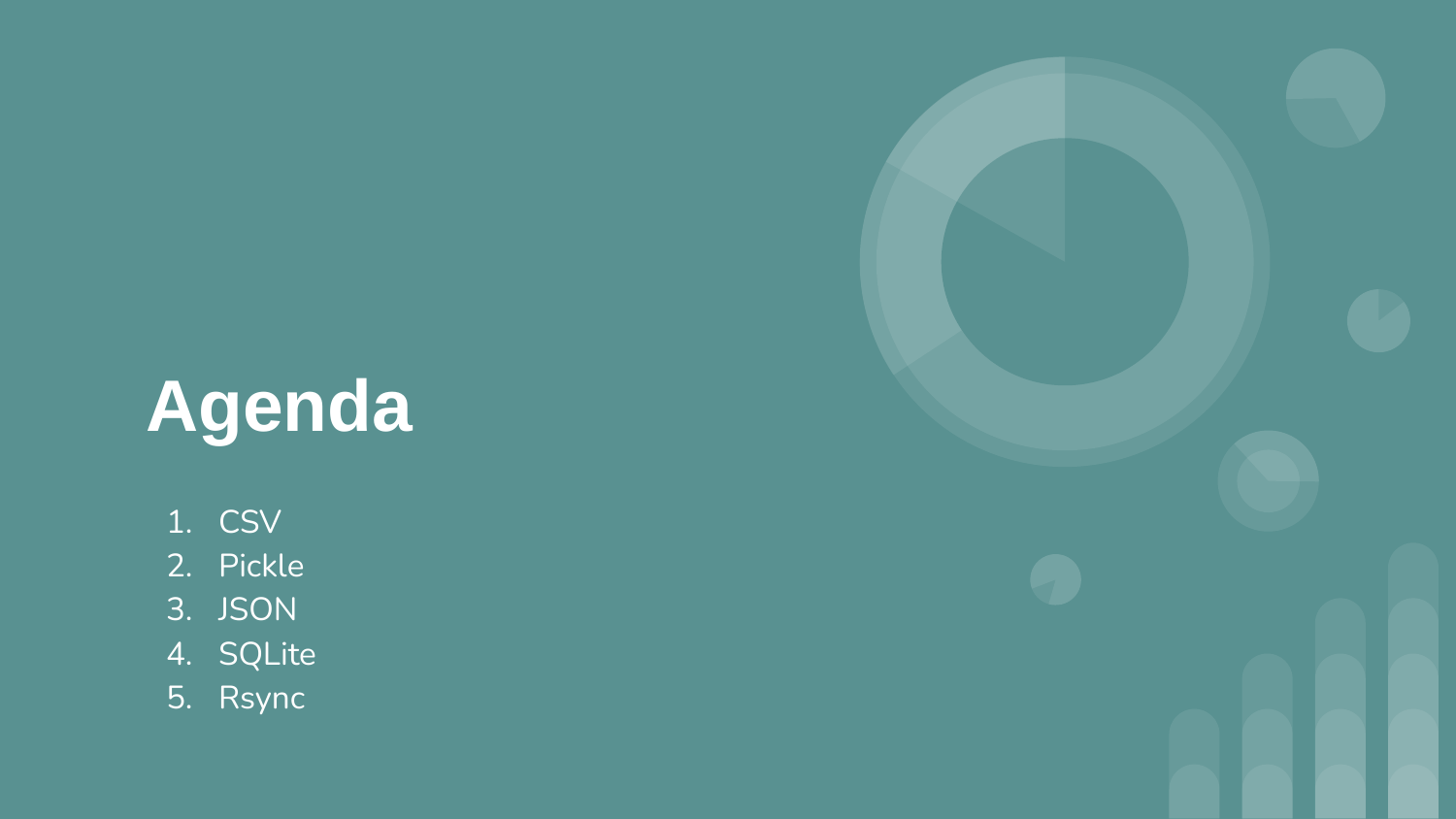

# Agenda
CSV
Pickle
JSON
SQLite
Rsync